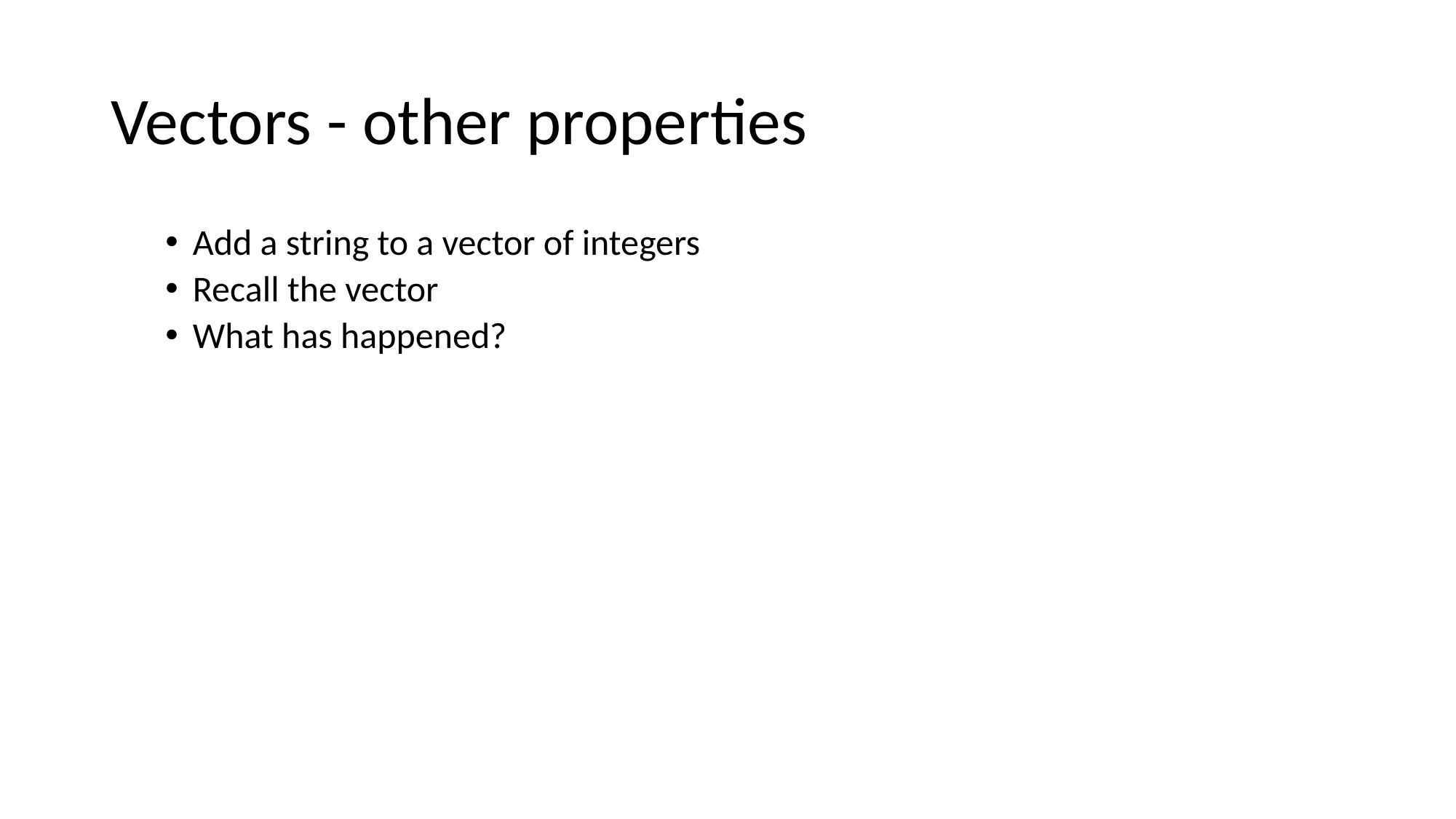

# Vectors - other properties
Add a string to a vector of integers
Recall the vector
What has happened?